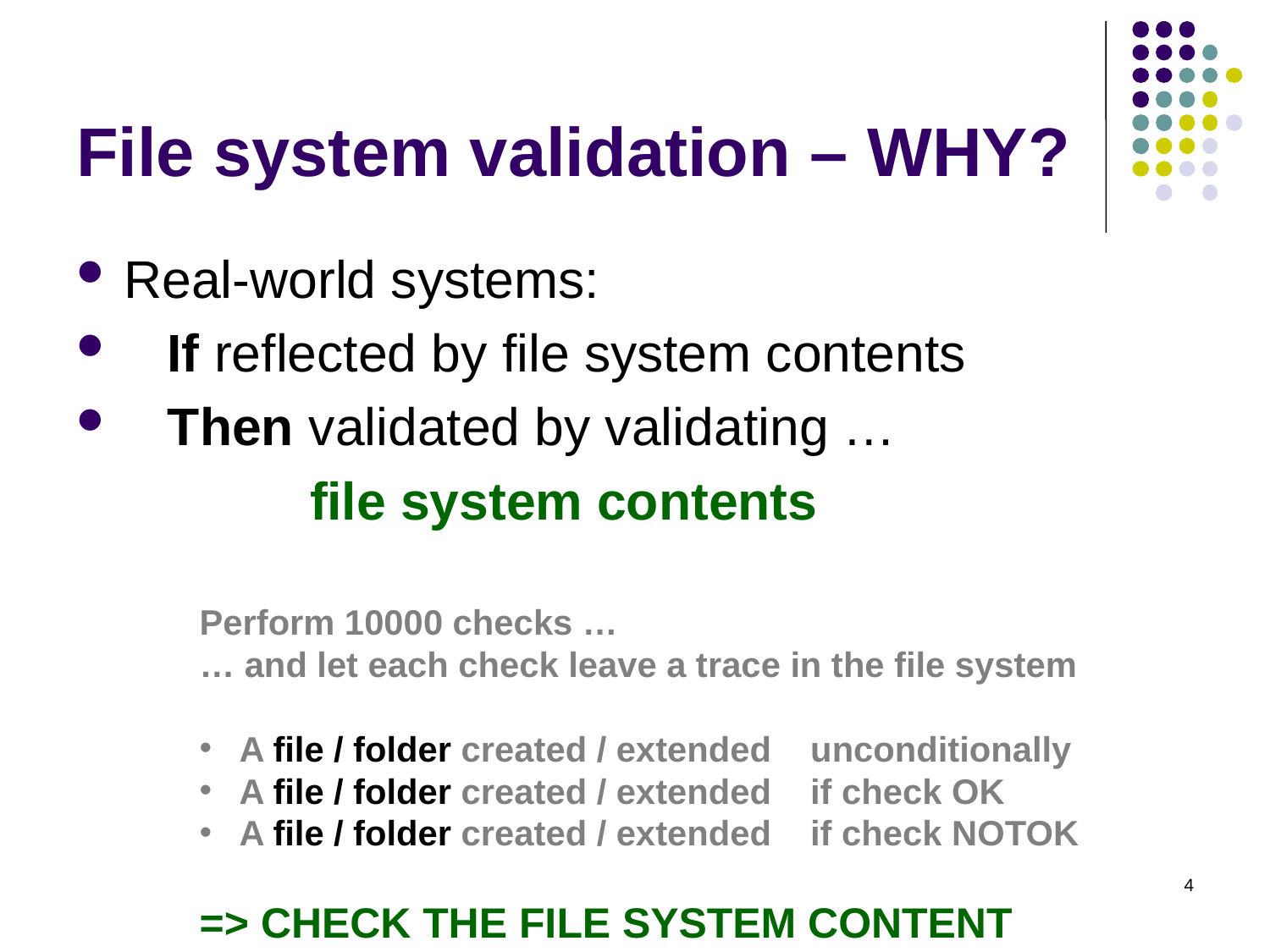

# File system validation – WHY?
Real-world systems:
   If reflected by file system contents
   Then validated by validating …
                file system contents
Perform 10000 checks …
… and let each check leave a trace in the file system

A file / folder created / extended    unconditionally
A file / folder created / extended    if check OK
A file / folder created / extended    if check NOTOK

=> CHECK THE FILE SYSTEM CONTENT
4